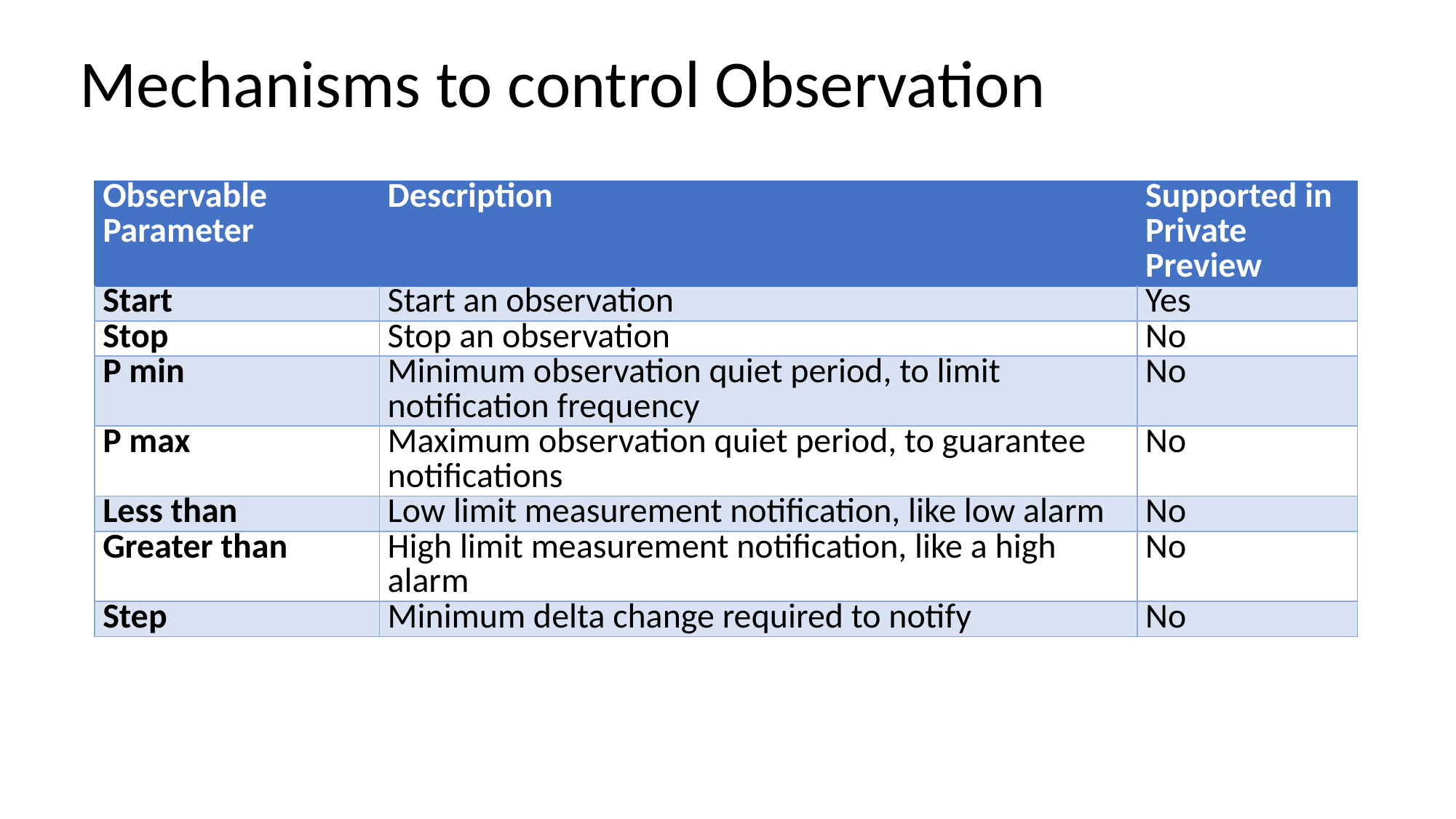

# Mechanisms to control Observation
| Observable Parameter | Description | Supported in Private Preview |
| --- | --- | --- |
| Start | Start an observation | Yes |
| Stop | Stop an observation | No |
| P min | Minimum observation quiet period, to limit notification frequency | No |
| P max | Maximum observation quiet period, to guarantee notifications | No |
| Less than | Low limit measurement notification, like low alarm | No |
| Greater than | High limit measurement notification, like a high alarm | No |
| Step | Minimum delta change required to notify | No |